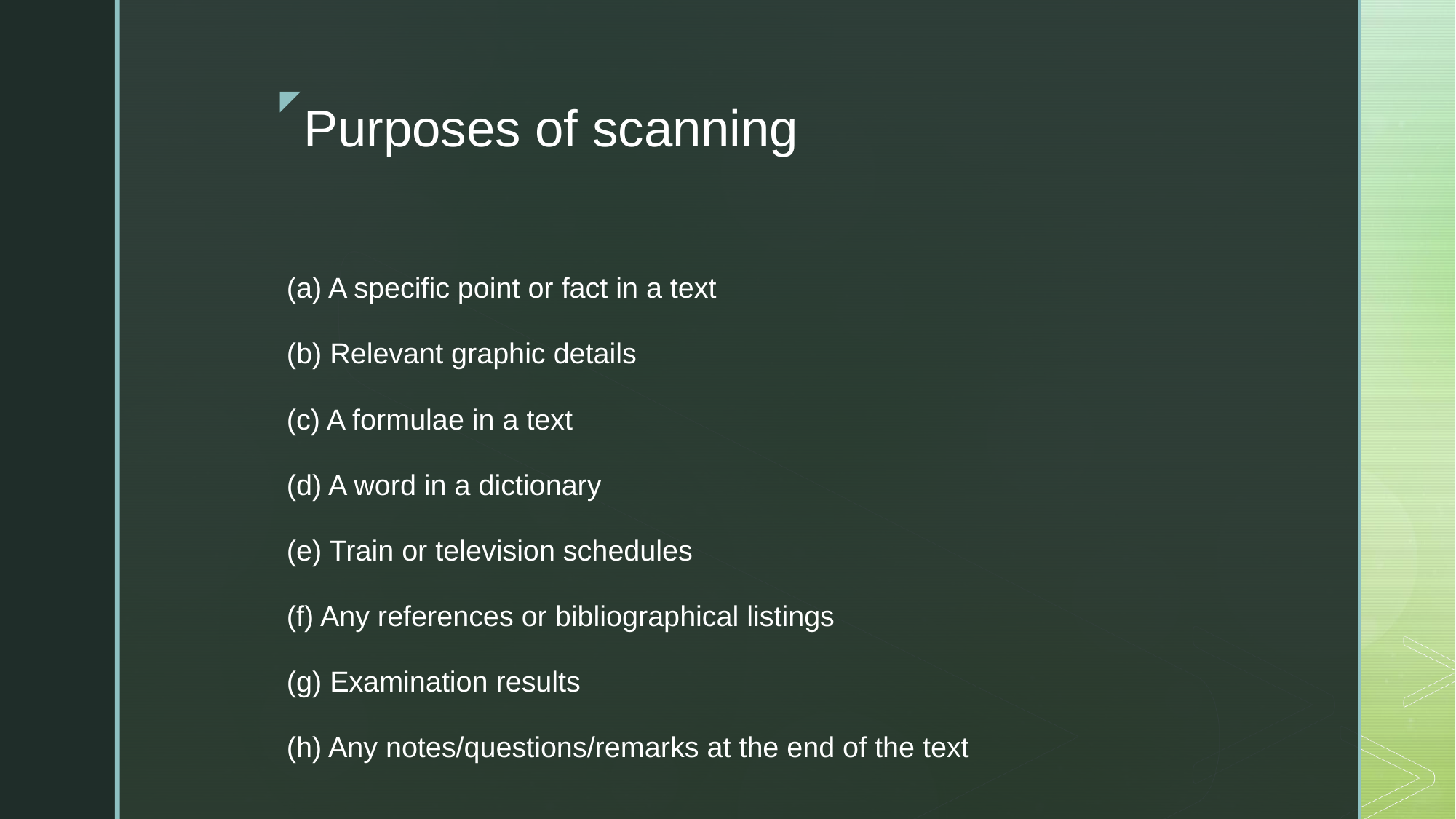

# Purposes of scanning
(a) A specific point or fact in a text
(b) Relevant graphic details
(c) A formulae in a text
(d) A word in a dictionary
(e) Train or television schedules
(f) Any references or bibliographical listings
(g) Examination results
(h) Any notes/questions/remarks at the end of the text